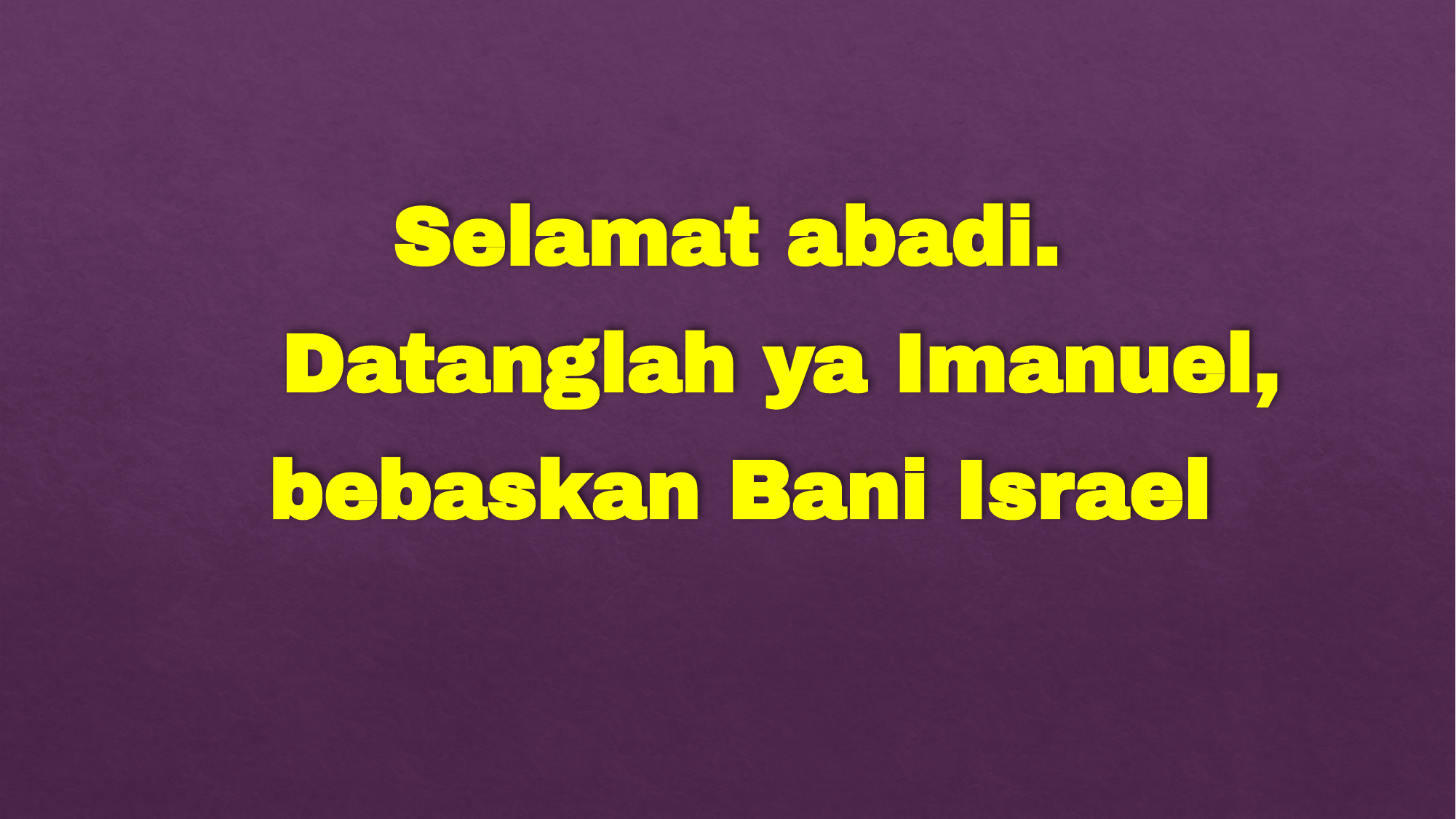

Selamat abadi.
	Datanglah ya Imanuel,
 bebaskan Bani Israel